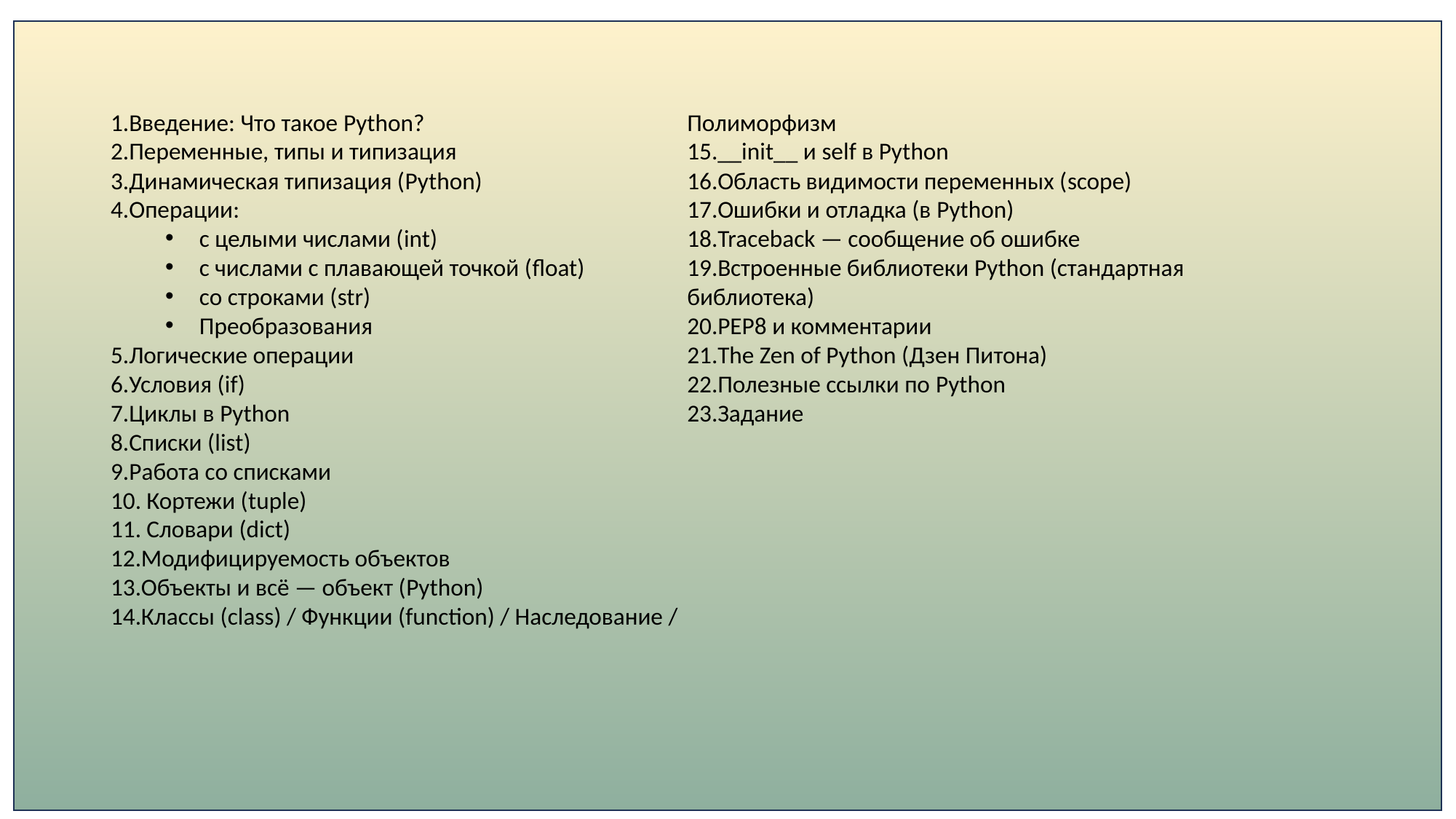

Введение: Что такое Python?
Переменные, типы и типизация
Динамическая типизация (Python)
Операции:
с целыми числами (int)
с числами с плавающей точкой (float)
со строками (str)
Преобразования
Логические операции
Условия (if)
Циклы в Python
Списки (list)
Работа со списками
 Кортежи (tuple)
 Словари (dict)
Модифицируемость объектов
Объекты и всё — объект (Python)
Классы (class) / Функции (function) / Наследование / Полиморфизм
__init__ и self в Python
Область видимости переменных (scope)
Ошибки и отладка (в Python)
Traceback — сообщение об ошибке
Встроенные библиотеки Python (стандартная библиотека)
PEP8 и комментарии
The Zen of Python (Дзен Питона)
Полезные ссылки по Python
Задание